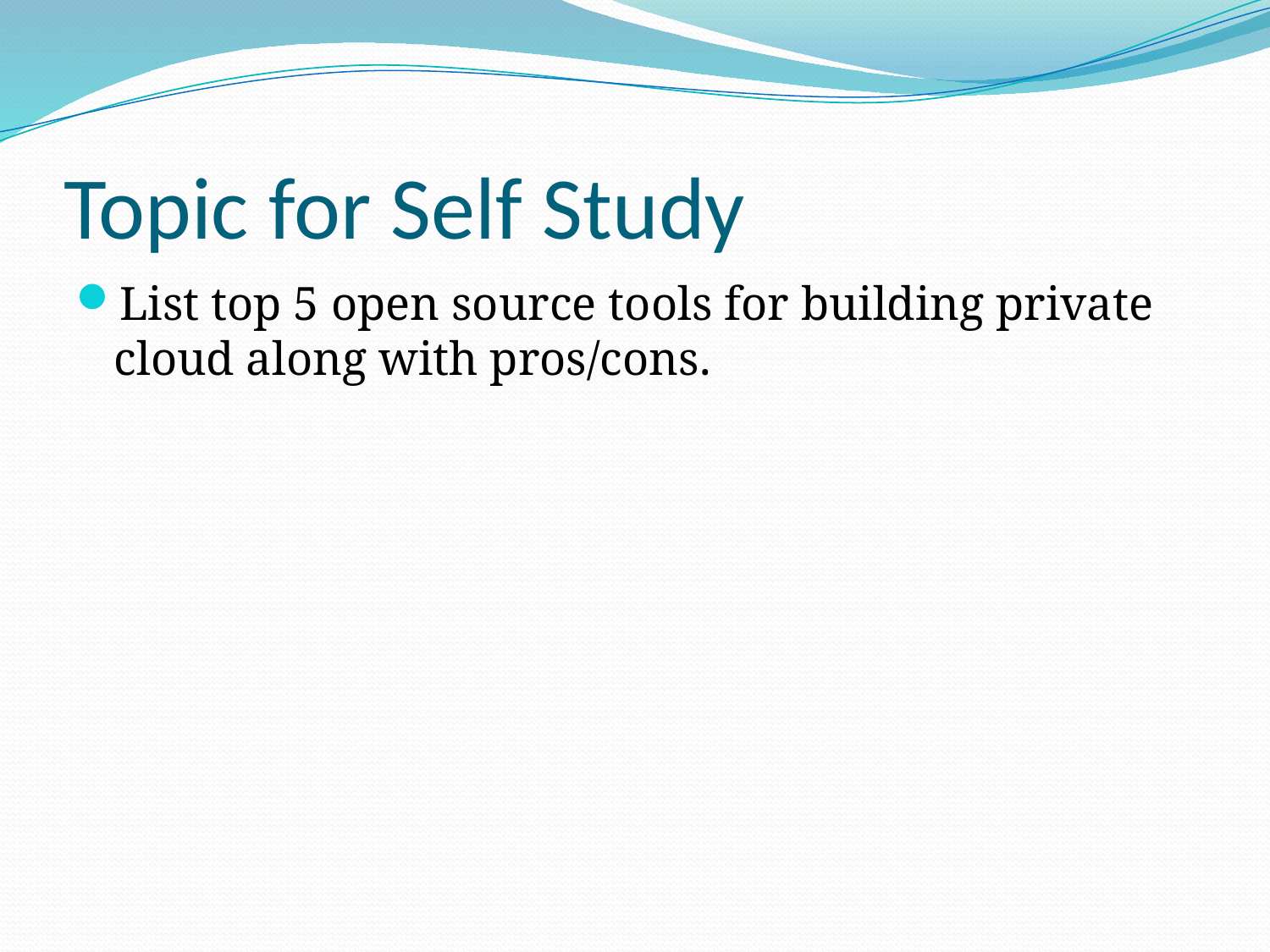

# Topic for Self Study
List top 5 open source tools for building private cloud along with pros/cons.